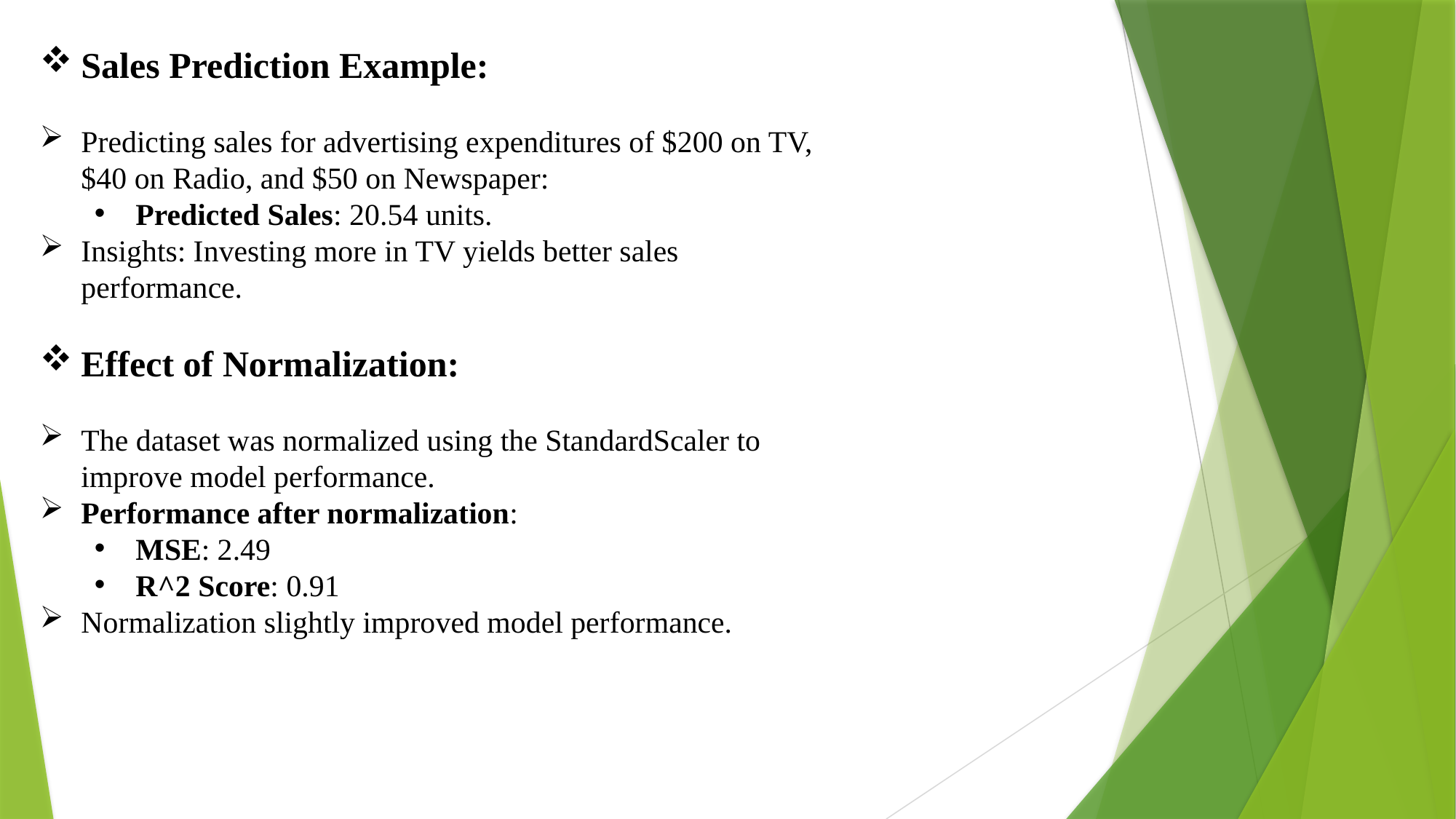

Sales Prediction Example:

Predicting sales for advertising expenditures of $200 on TV, $40 on Radio, and $50 on Newspaper:
Predicted Sales: 20.54 units.
Insights: Investing more in TV yields better sales performance.

Effect of Normalization:

The dataset was normalized using the StandardScaler to improve model performance.
Performance after normalization:
MSE: 2.49
R^2 Score: 0.91
Normalization slightly improved model performance.